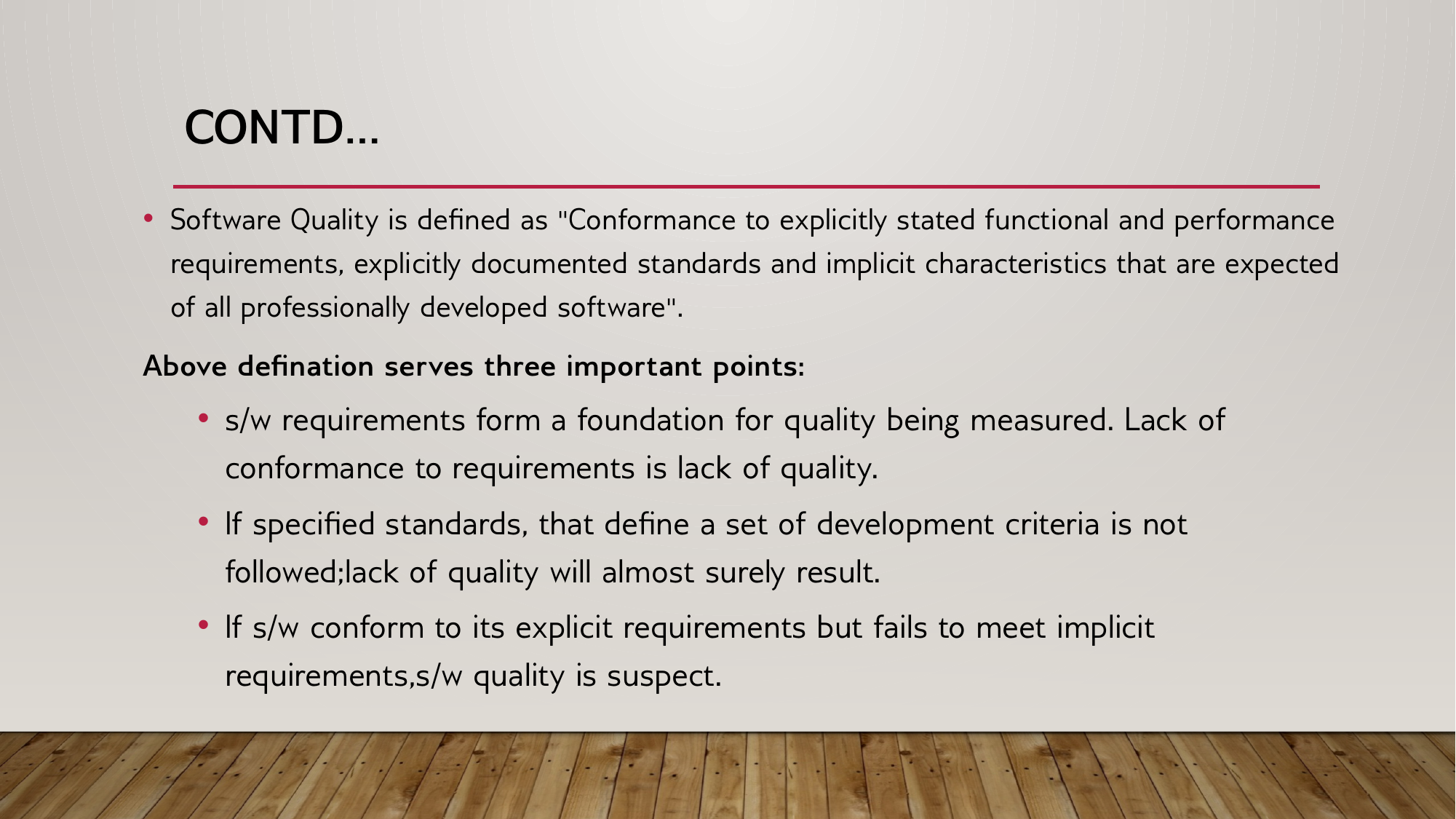

# Contd…
Software Quality is defined as "Conformance to explicitly stated functional and performance requirements, explicitly documented standards and implicit characteristics that are expected of all professionally developed software".
Above defination serves three important points:
s/w requirements form a foundation for quality being measured. Lack of conformance to requirements is lack of quality.
If specified standards, that define a set of development criteria is not followed;lack of quality will almost surely result.
If s/w conform to its explicit requirements but fails to meet implicit requirements,s/w quality is suspect.